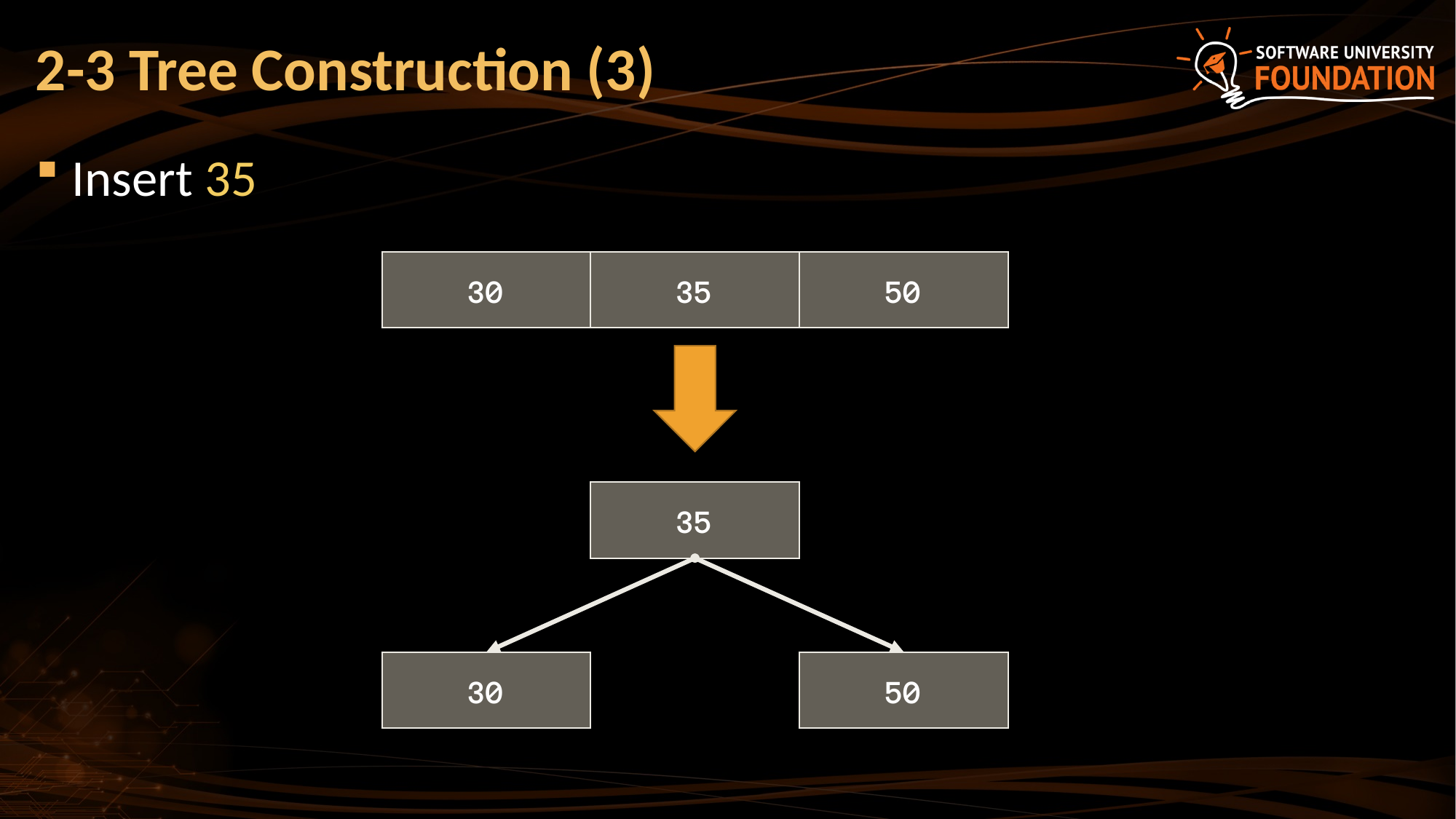

# 2-3 Tree Construction (3)
Insert 35
30
35
50

35
30
50